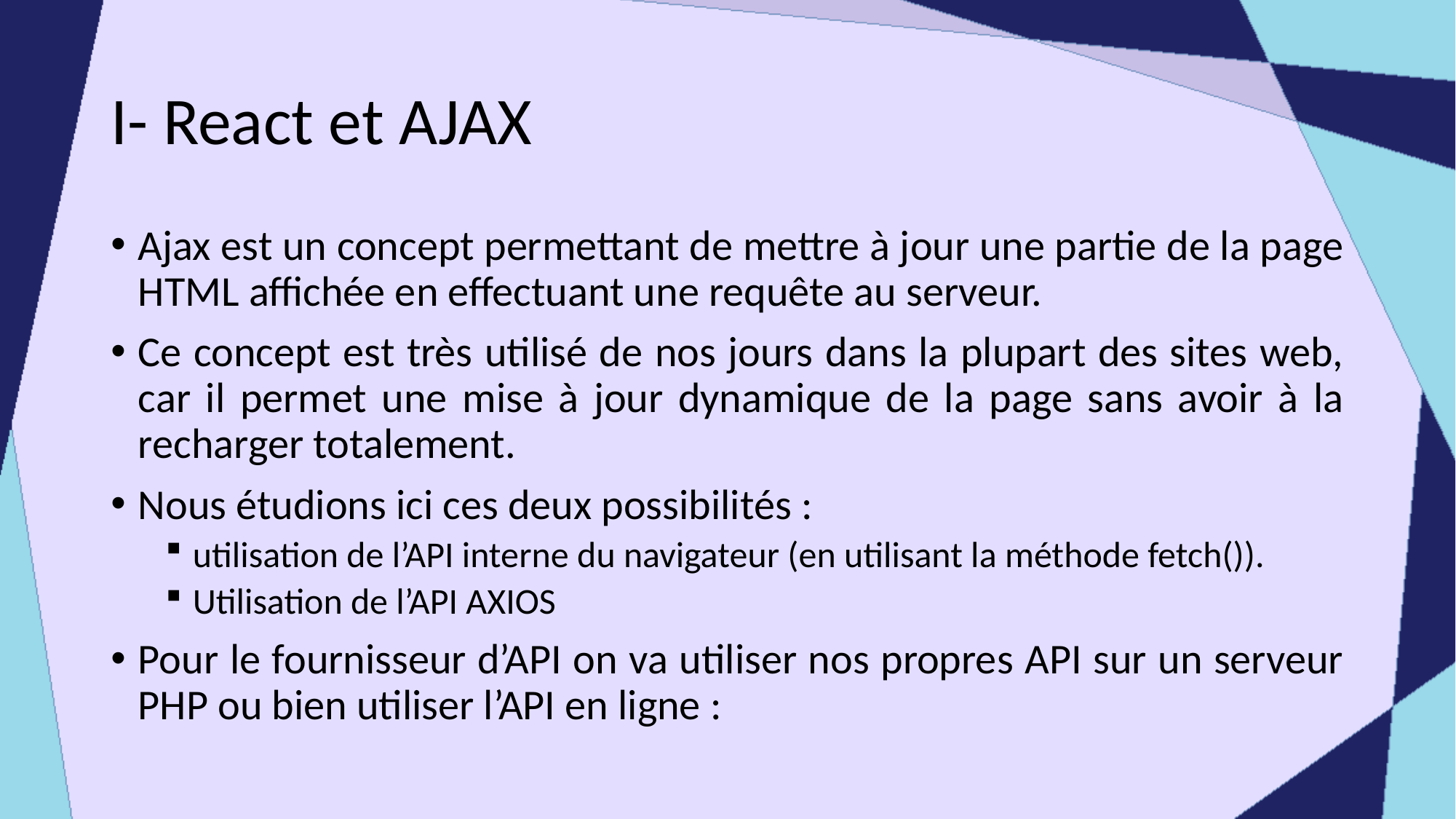

# I- React et AJAX
Ajax est un concept permettant de mettre à jour une partie de la page HTML affichée en effectuant une requête au serveur.
Ce concept est très utilisé de nos jours dans la plupart des sites web, car il permet une mise à jour dynamique de la page sans avoir à la recharger totalement.
Nous étudions ici ces deux possibilités :
utilisation de l’API interne du navigateur (en utilisant la méthode fetch()).
Utilisation de l’API AXIOS
Pour le fournisseur d’API on va utiliser nos propres API sur un serveur PHP ou bien utiliser l’API en ligne :